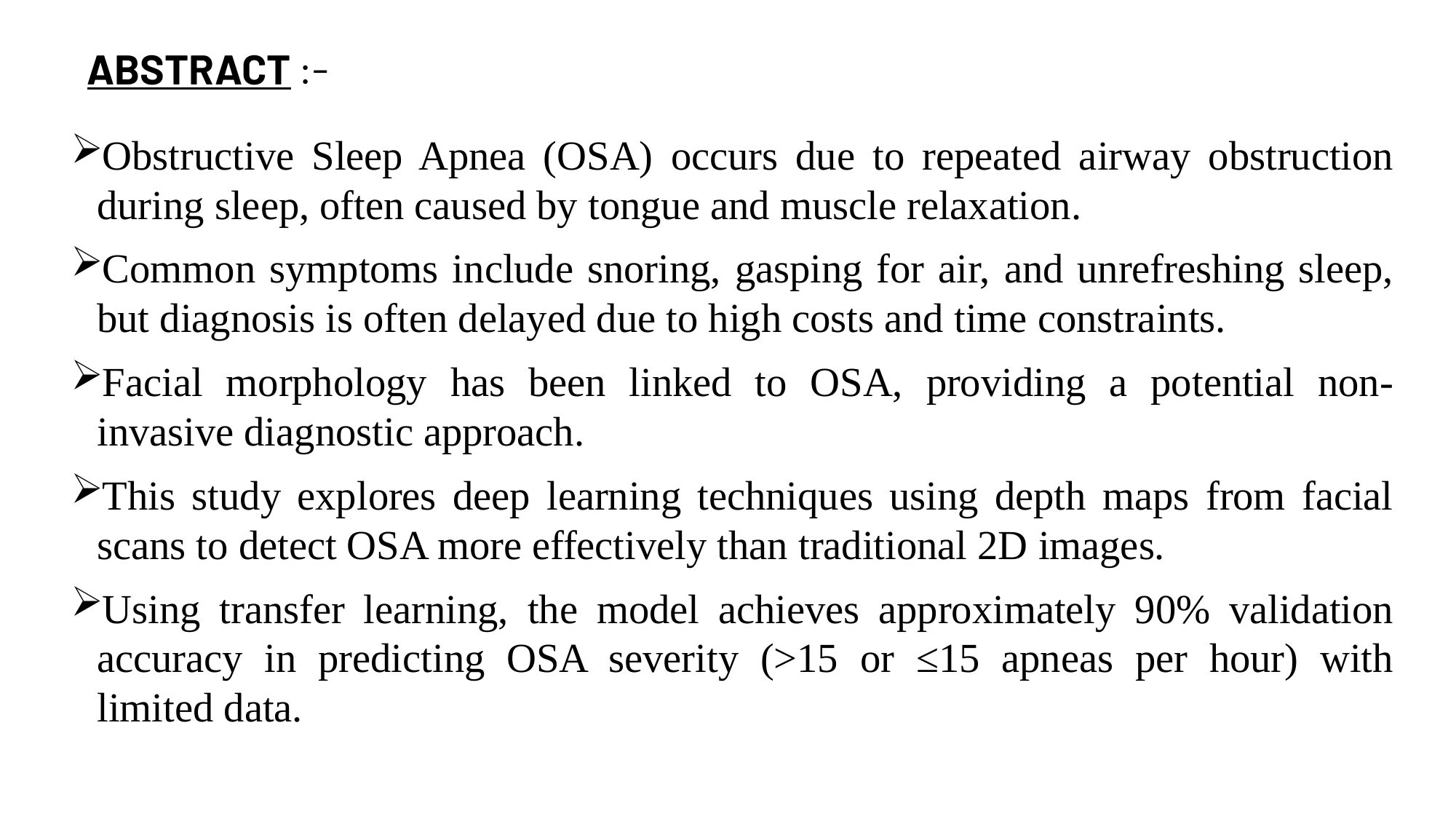

# ABSTRACT :-
Obstructive Sleep Apnea (OSA) occurs due to repeated airway obstruction during sleep, often caused by tongue and muscle relaxation.
Common symptoms include snoring, gasping for air, and unrefreshing sleep, but diagnosis is often delayed due to high costs and time constraints.
Facial morphology has been linked to OSA, providing a potential non-invasive diagnostic approach.
This study explores deep learning techniques using depth maps from facial scans to detect OSA more effectively than traditional 2D images.
Using transfer learning, the model achieves approximately 90% validation accuracy in predicting OSA severity (>15 or ≤15 apneas per hour) with limited data.